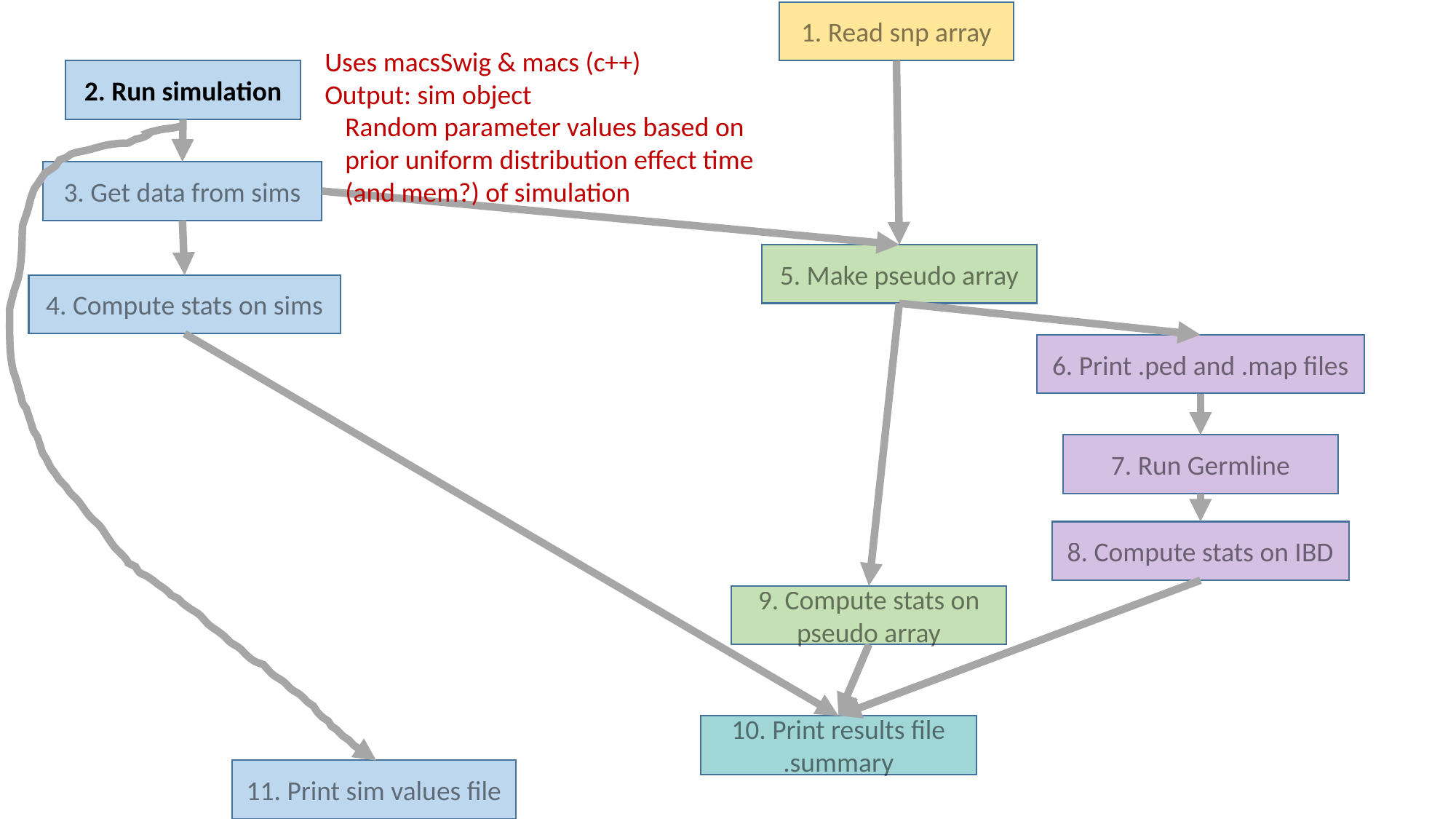

1. Read snp array
Uses macsSwig & macs (c++)
Output: sim object
2. Run simulation
Random parameter values based on prior uniform distribution effect time (and mem?) of simulation

3. Get data from sims
5. Make pseudo array
4. Compute stats on sims
6. Print .ped and .map files
7. Run Germline
8. Compute stats on IBD
9. Compute stats on pseudo array
10. Print results file
.summary
11. Print sim values file